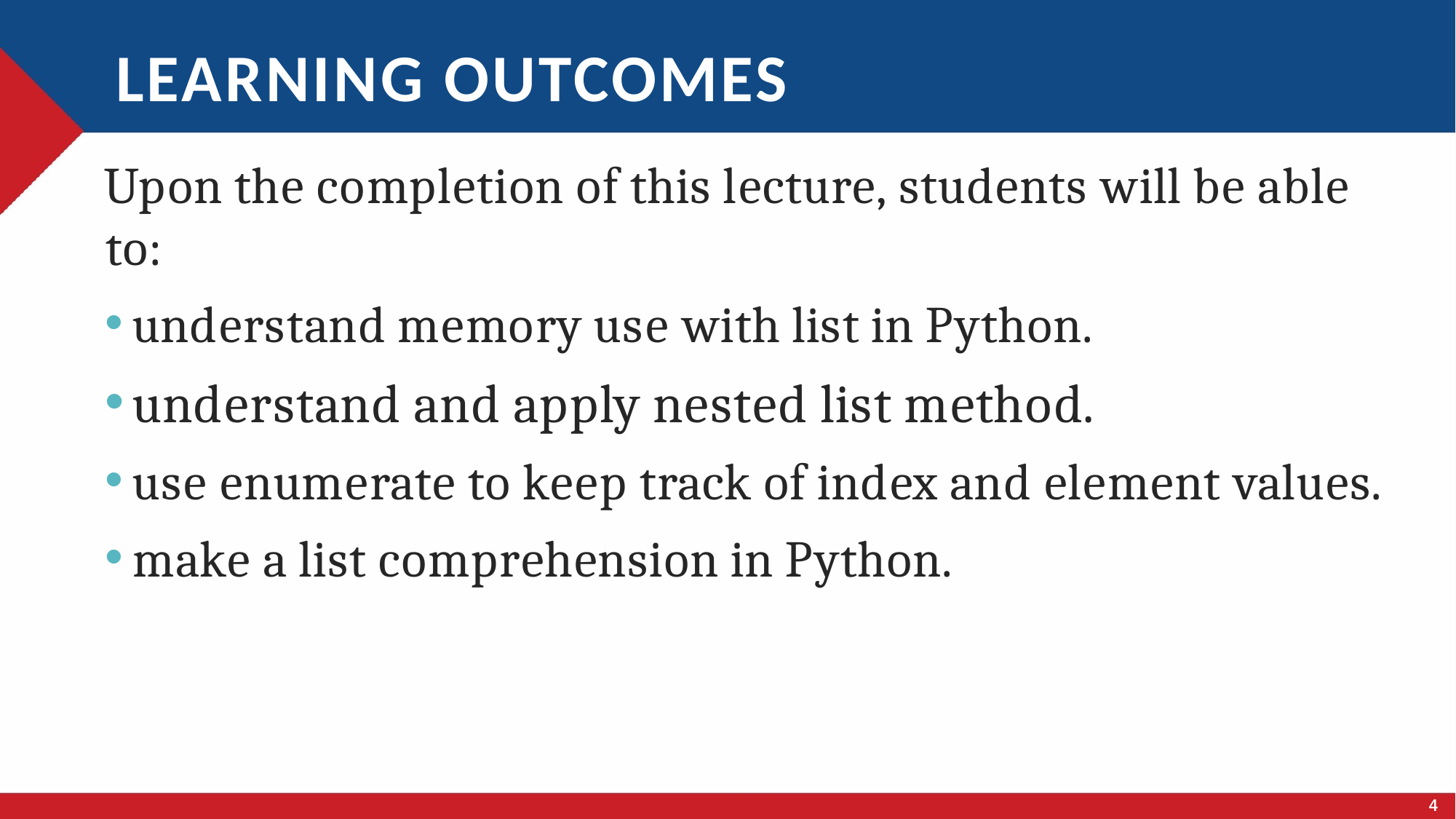

# Learning outcomes
Upon the completion of this lecture, students will be able to:
understand memory use with list in Python.
understand and apply nested list method.
use enumerate to keep track of index and element values.
make a list comprehension in Python.

4